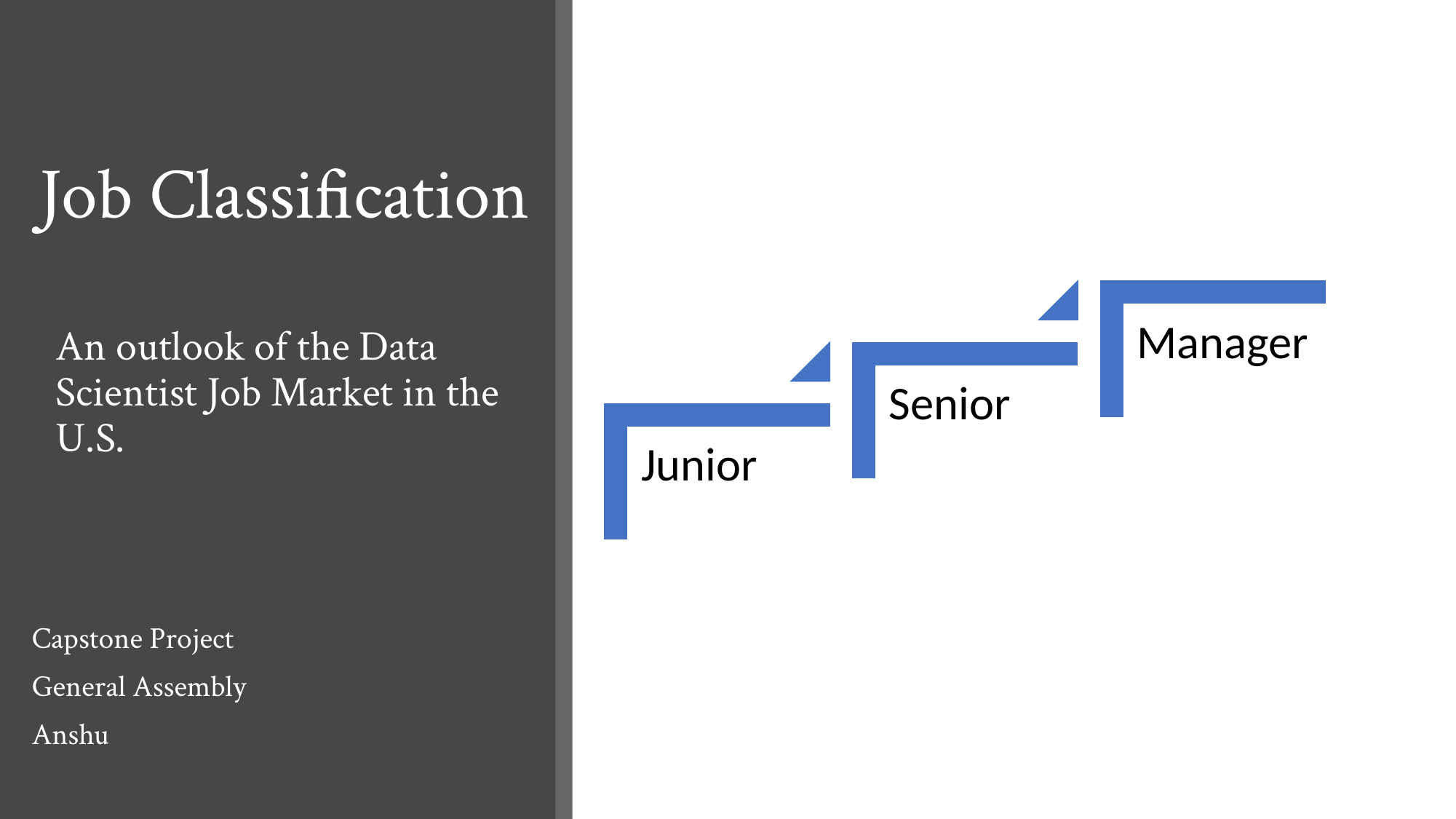

# Job Classification
Junior
Senior
Manager
An outlook of the Data Scientist Job Market in the U.S.

Capstone Project
General Assembly
Anshu